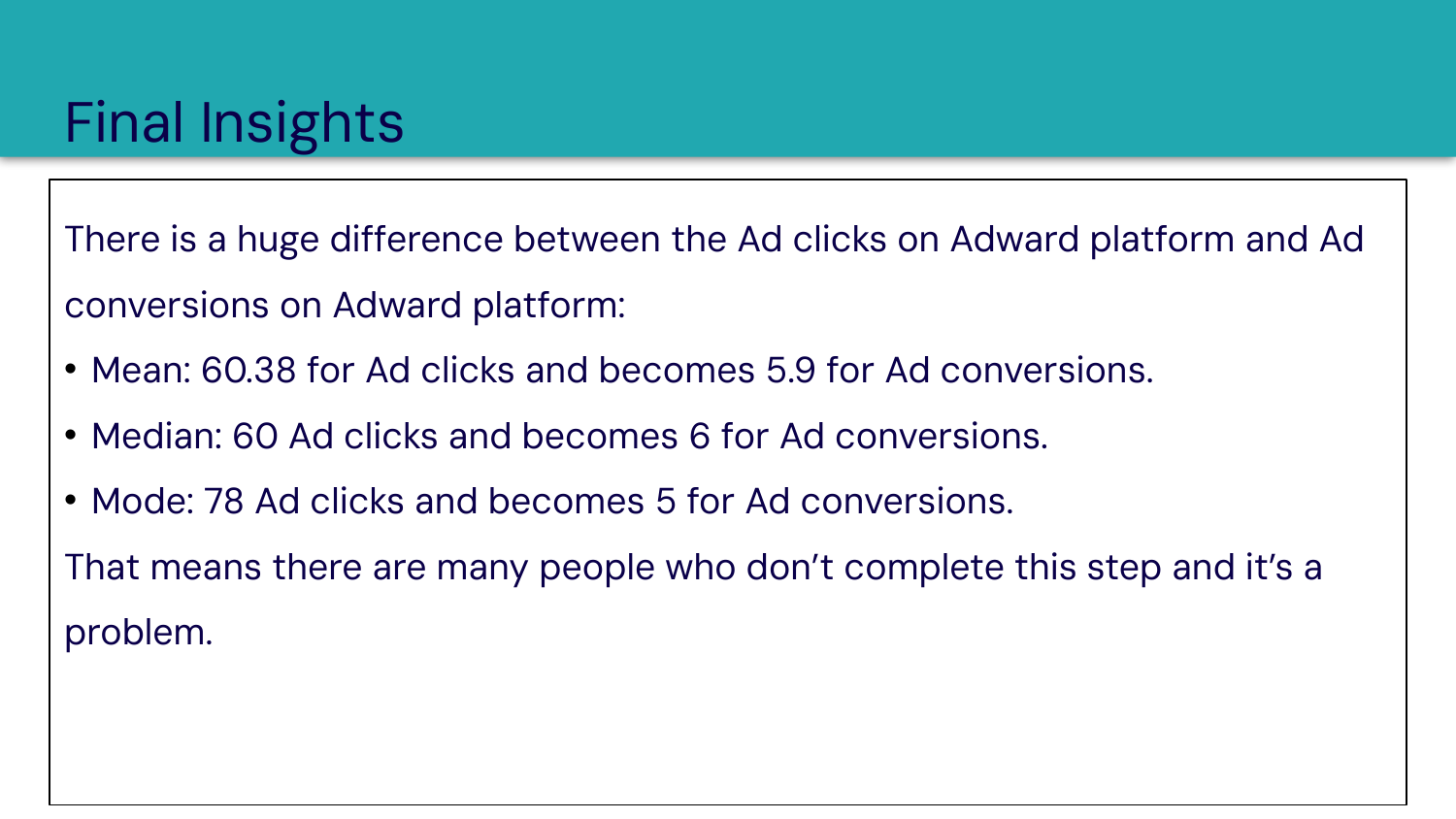

# Final Insights
There is a huge difference between the Ad clicks on Adward platform and Ad conversions on Adward platform:
Mean: 60.38 for Ad clicks and becomes 5.9 for Ad conversions.
Median: 60 Ad clicks and becomes 6 for Ad conversions.
Mode: 78 Ad clicks and becomes 5 for Ad conversions.
That means there are many people who don’t complete this step and it’s a problem.